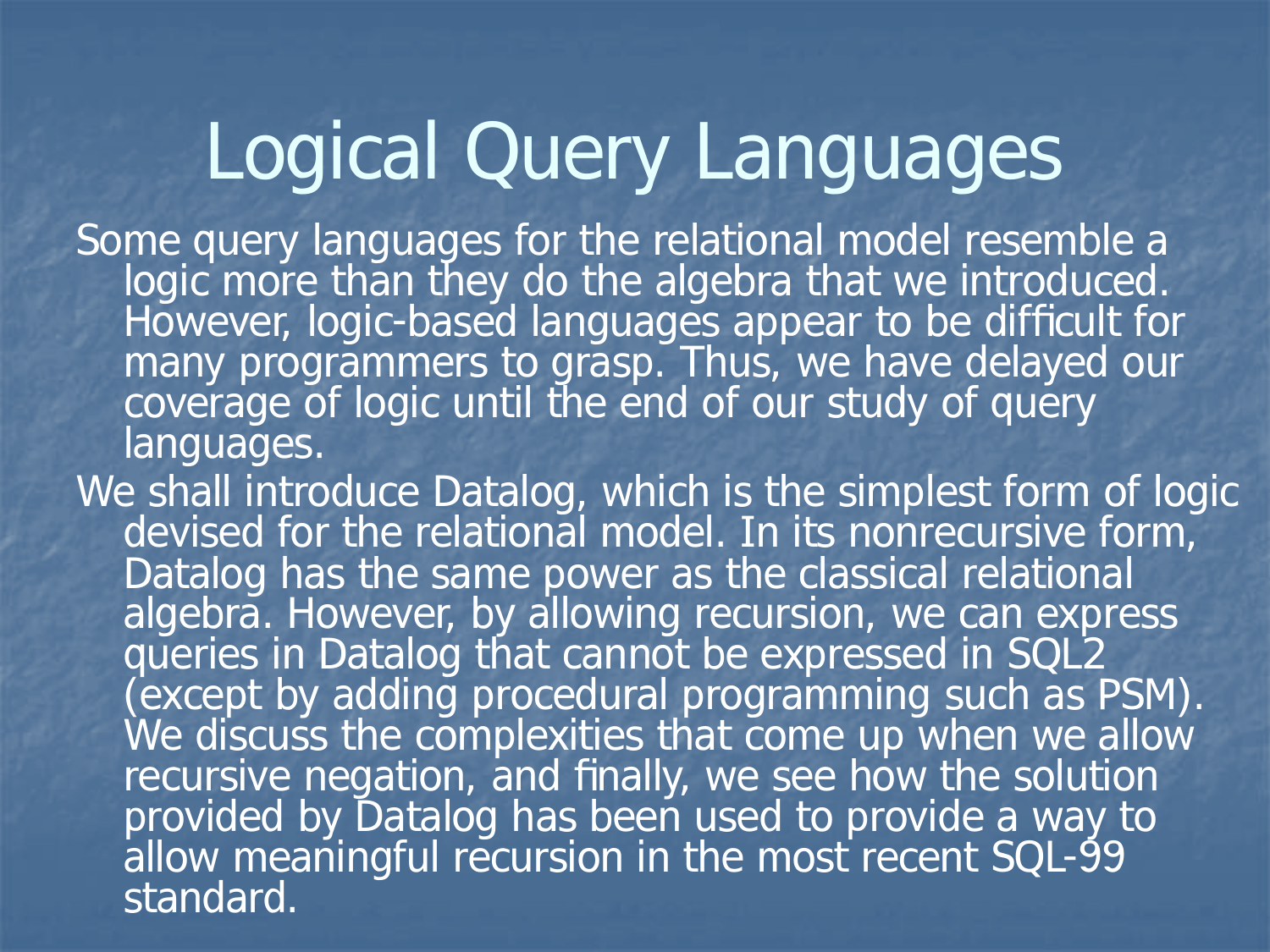

# Logical Query Languages
Some query languages for the relational model resemble a logic more than they do the algebra that we introduced. However, logic-based languages appear to be difficult for many programmers to grasp. Thus, we have delayed our coverage of logic until the end of our study of query languages.
We shall introduce Datalog, which is the simplest form of logic devised for the relational model. In its nonrecursive form, Datalog has the same power as the classical relational algebra. However, by allowing recursion, we can express queries in Datalog that cannot be expressed in SQL2 (except by adding procedural programming such as PSM). We discuss the complexities that come up when we allow recursive negation, and finally, we see how the solution provided by Datalog has been used to provide a way to allow meaningful recursion in the most recent SQL-99 standard.